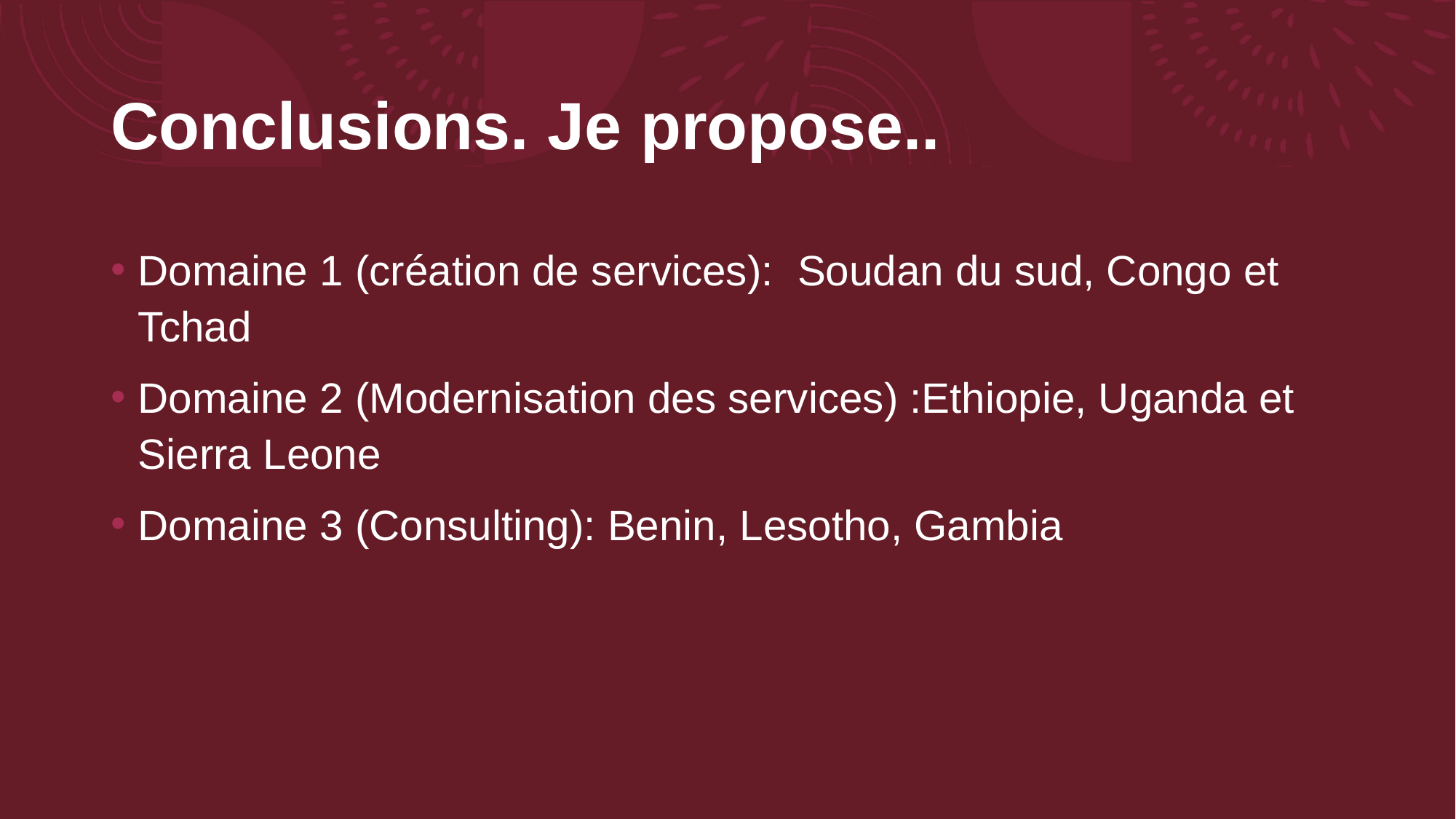

# Conclusions. Je propose..
Domaine 1 (création de services):  Soudan du sud, Congo et Tchad
Domaine 2 (Modernisation des services) :Ethiopie, Uganda et Sierra Leone
Domaine 3 (Consulting): Benin, Lesotho, Gambia